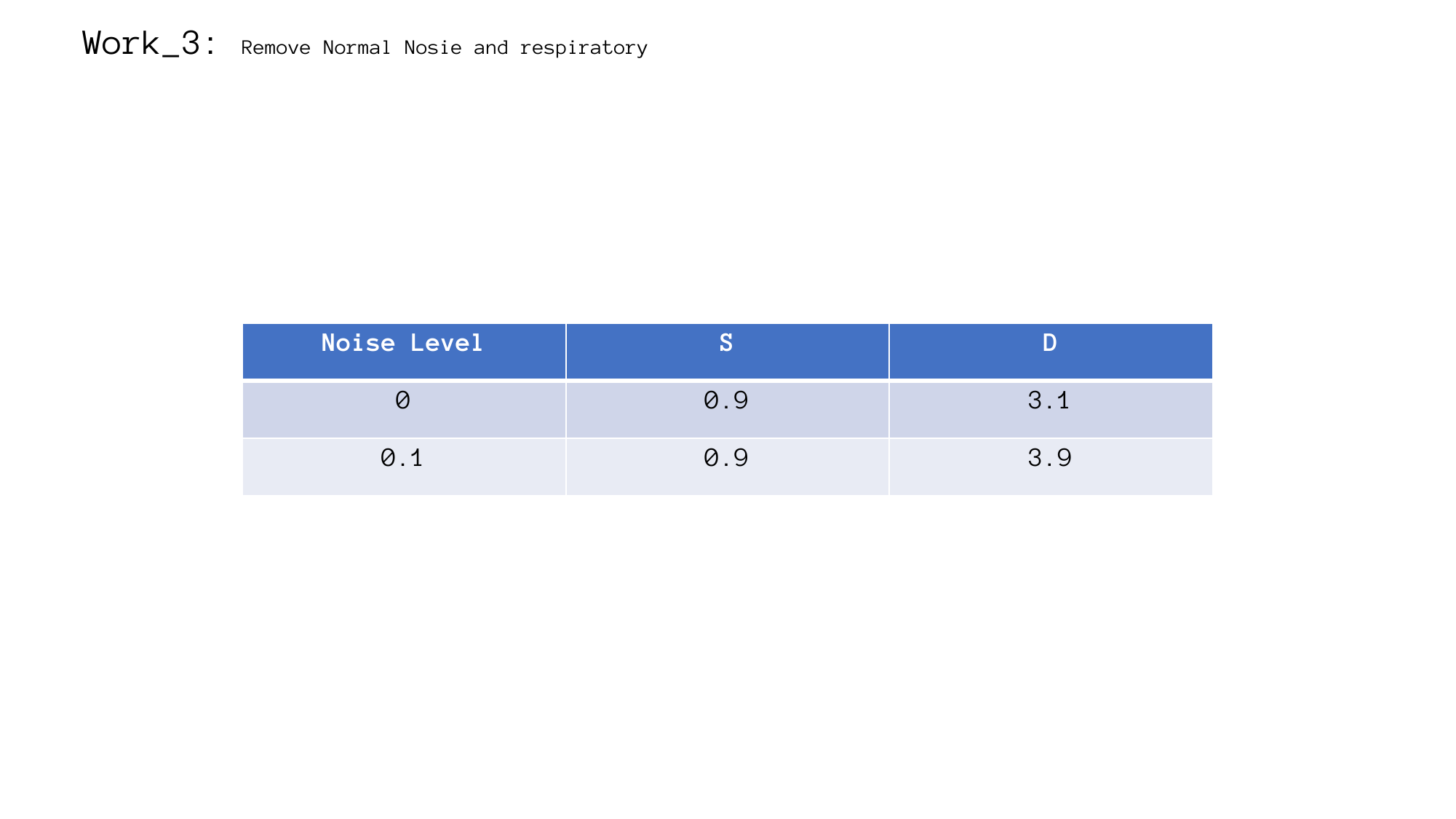

Work_3: Remove Normal Nosie and respiratory
| Noise Level | S | D |
| --- | --- | --- |
| 0 | 0.9 | 3.1 |
| 0.1 | 0.9 | 3.9 |